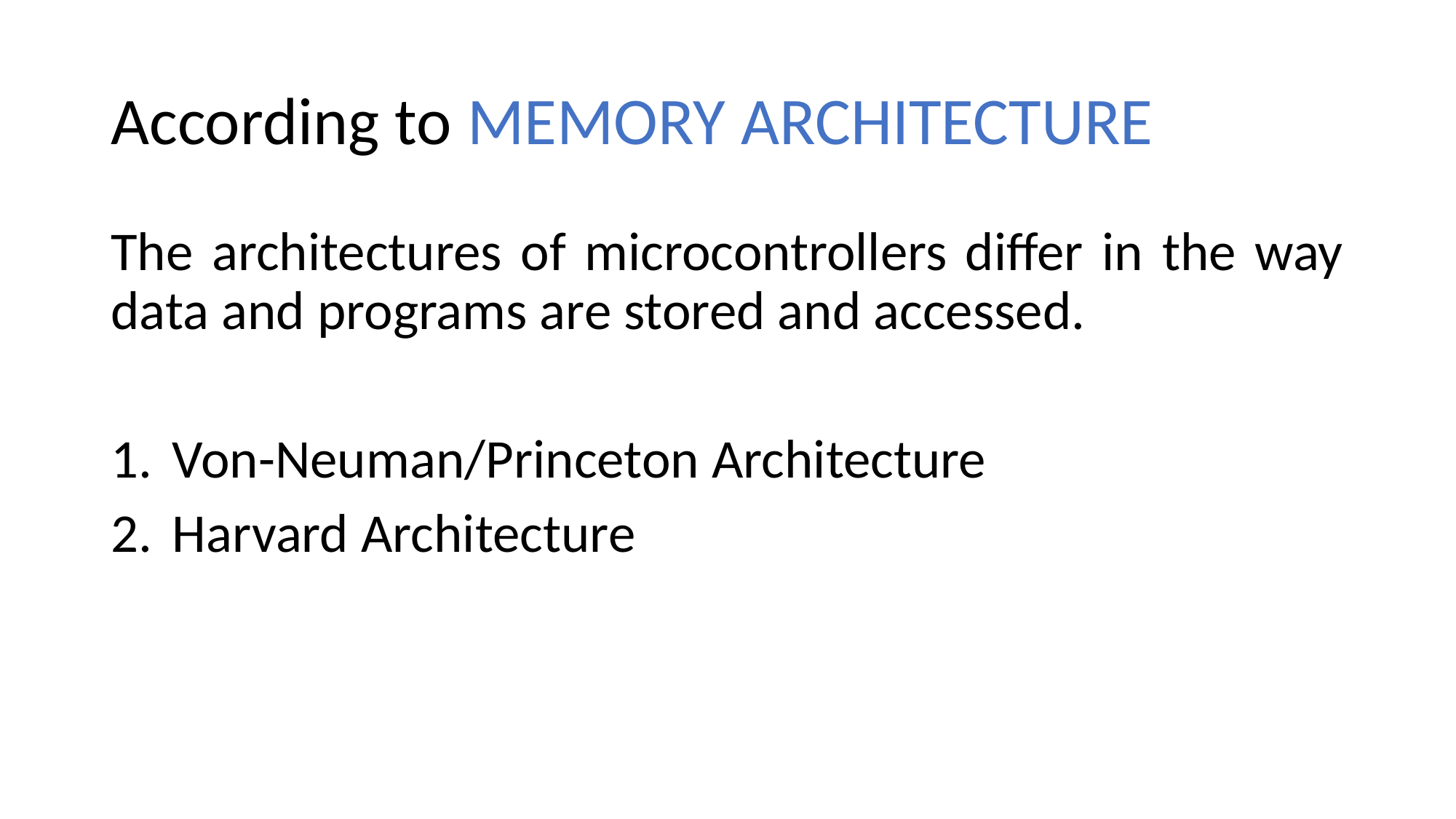

# According to MEMORY ARCHITECTURE
The architectures of microcontrollers differ in the way data and programs are stored and accessed.

Von-Neuman/Princeton Architecture
Harvard Architecture